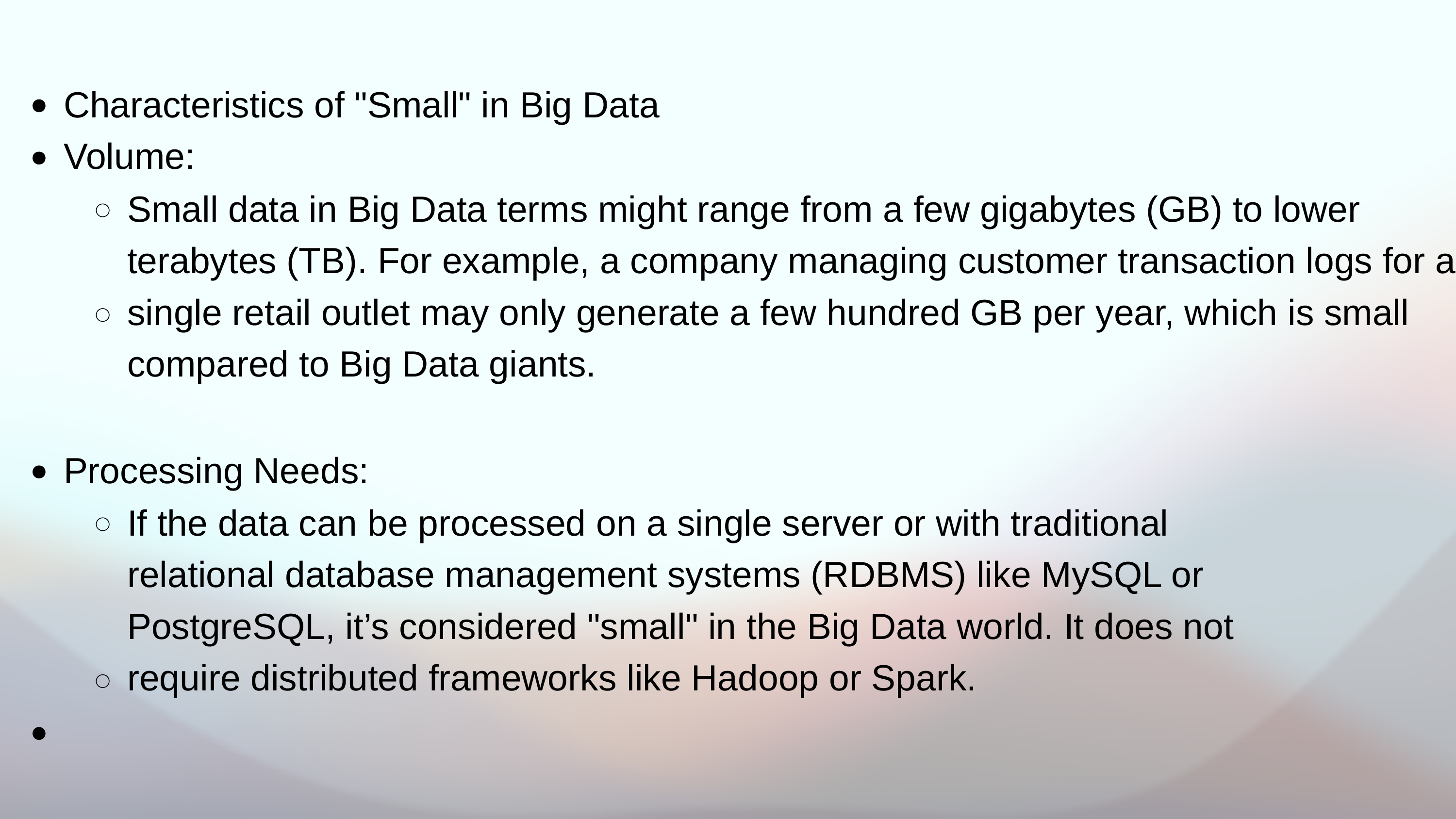

Characteristics of "Small" in Big Data Volume:

Small data in Big Data terms might range from a few gigabytes (GB) to lower terabytes (TB). For example, a company managing customer transaction logs for a single retail outlet may only generate a few hundred GB per year, which is small compared to Big Data giants.

Processing Needs:

If the data can be processed on a single server or with traditional relational database management systems (RDBMS) like MySQL or PostgreSQL, it’s considered "small" in the Big Data world. It does not require distributed frameworks like Hadoop or Spark.